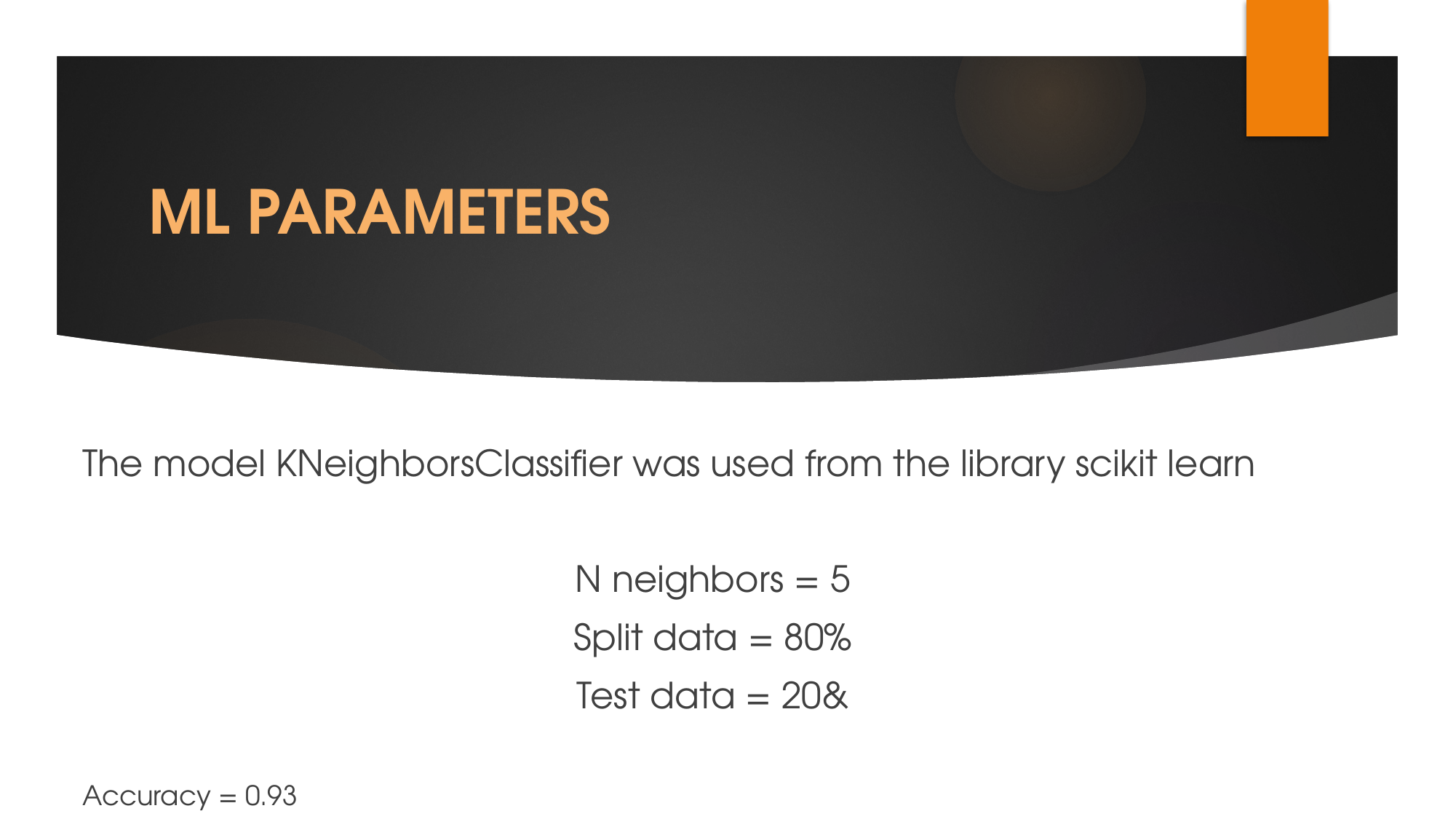

# ML PARAMETERS

The model KNeighborsClassifier was used from the library scikit learn

N neighbors = 5
Split data = 80%
Test data = 20&

Accuracy = 0.93